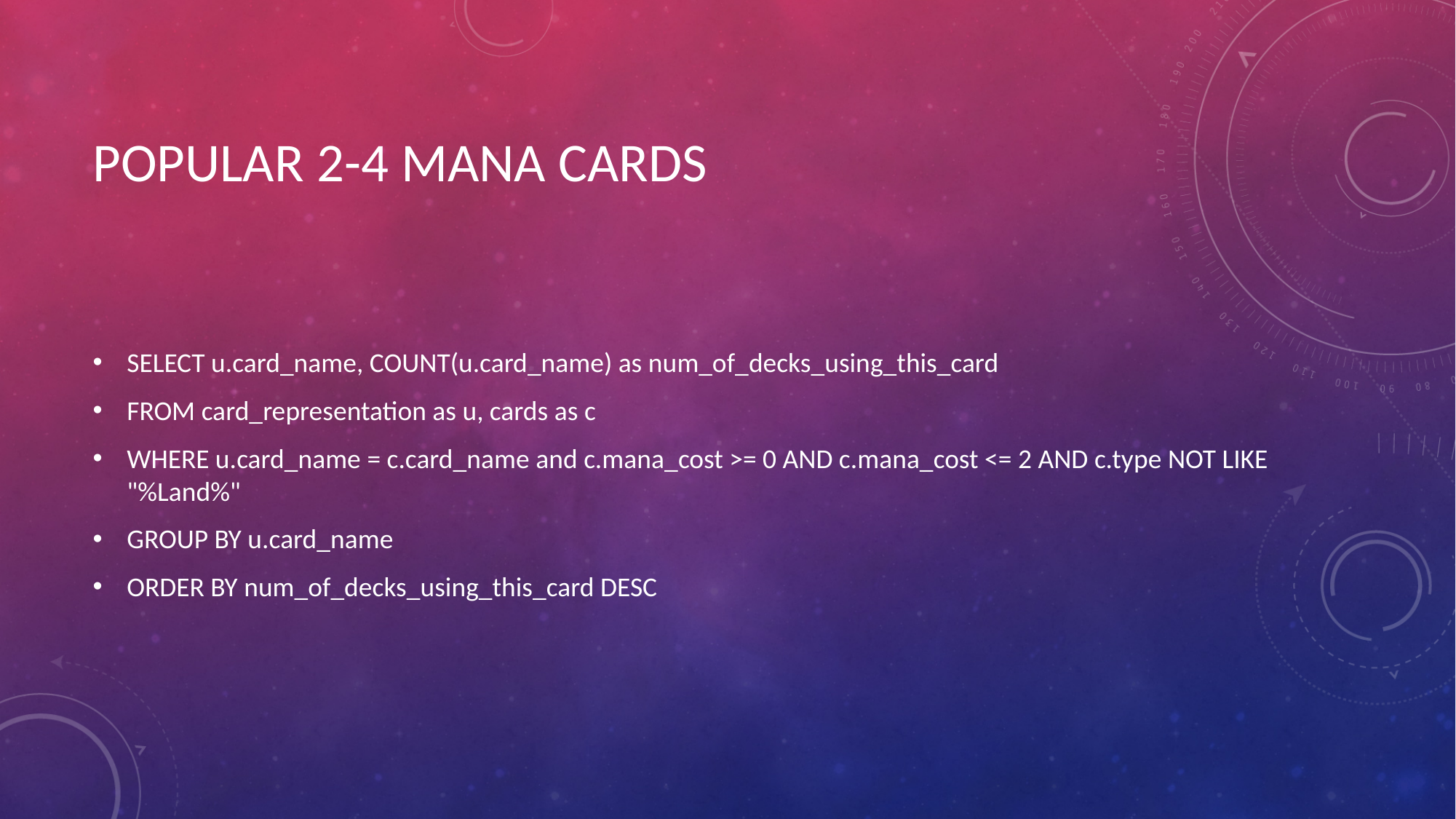

# Popular 2-4 mana cards
SELECT u.card_name, COUNT(u.card_name) as num_of_decks_using_this_card
FROM card_representation as u, cards as c
WHERE u.card_name = c.card_name and c.mana_cost >= 0 AND c.mana_cost <= 2 AND c.type NOT LIKE "%Land%"
GROUP BY u.card_name
ORDER BY num_of_decks_using_this_card DESC